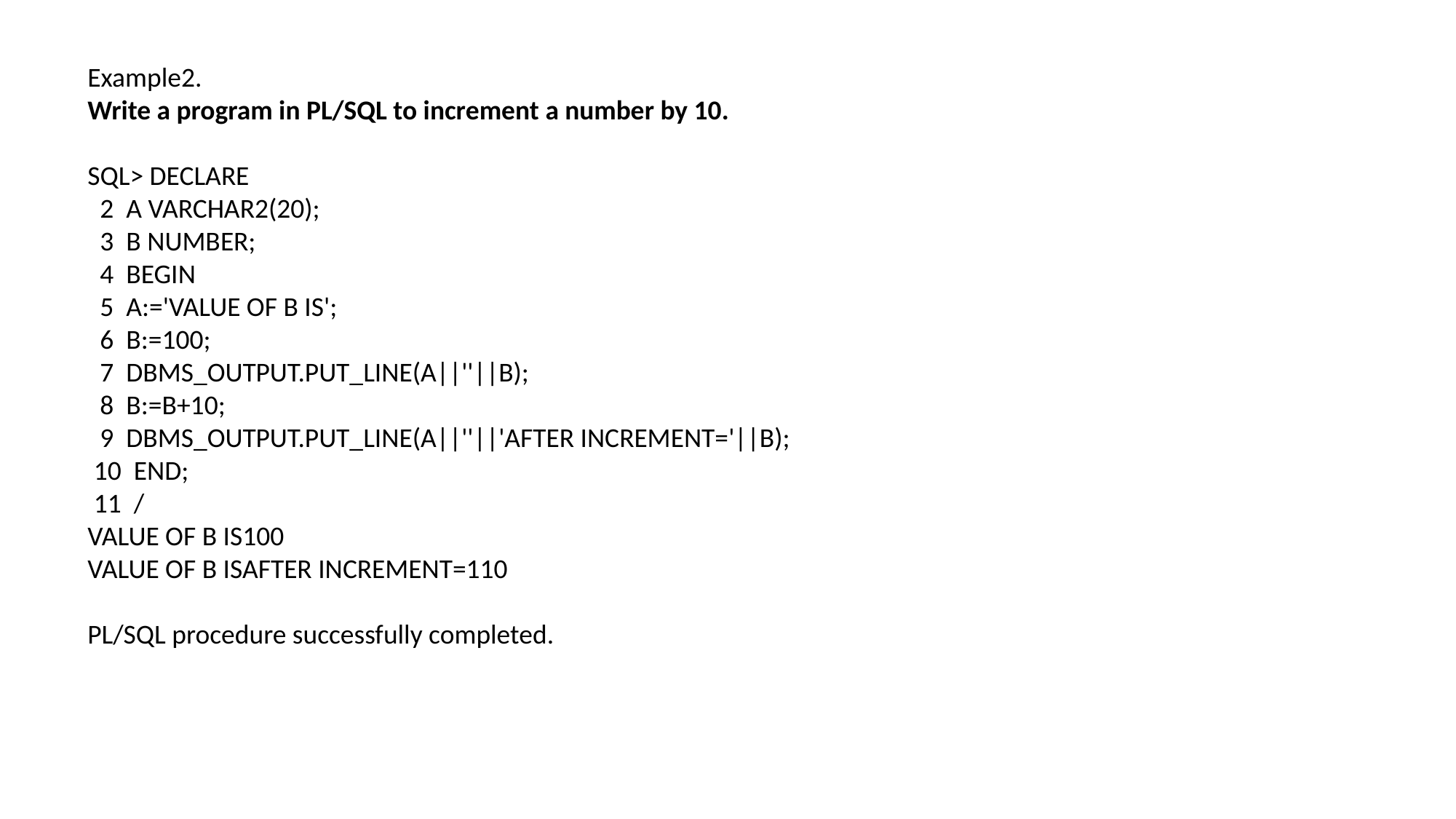

Example2.
Write a program in PL/SQL to increment a number by 10.

SQL> DECLARE
  2  A VARCHAR2(20);
  3  B NUMBER;
  4  BEGIN
  5  A:='VALUE OF B IS';
  6  B:=100;
  7  DBMS_OUTPUT.PUT_LINE(A||''||B);
  8  B:=B+10;
  9  DBMS_OUTPUT.PUT_LINE(A||''||'AFTER INCREMENT='||B);
 10  END;
 11  /
VALUE OF B IS100
VALUE OF B ISAFTER INCREMENT=110

PL/SQL procedure successfully completed.